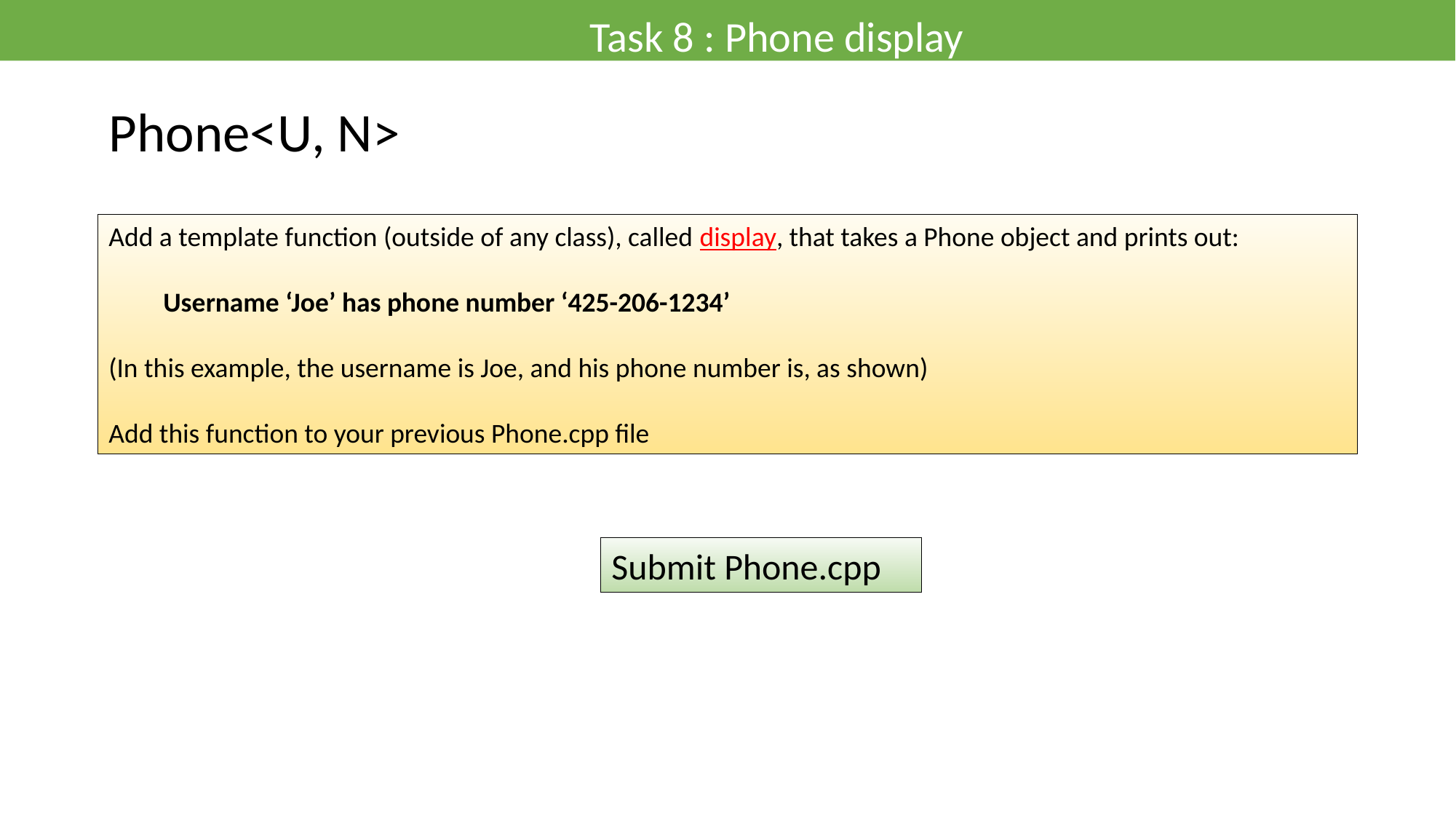

Task 8 : Phone display
Phone<U, N>
Add a template function (outside of any class), called display, that takes a Phone object and prints out:

Username ‘Joe’ has phone number ‘425-206-1234’

(In this example, the username is Joe, and his phone number is, as shown)

Add this function to your previous Phone.cpp file
Submit Phone.cpp